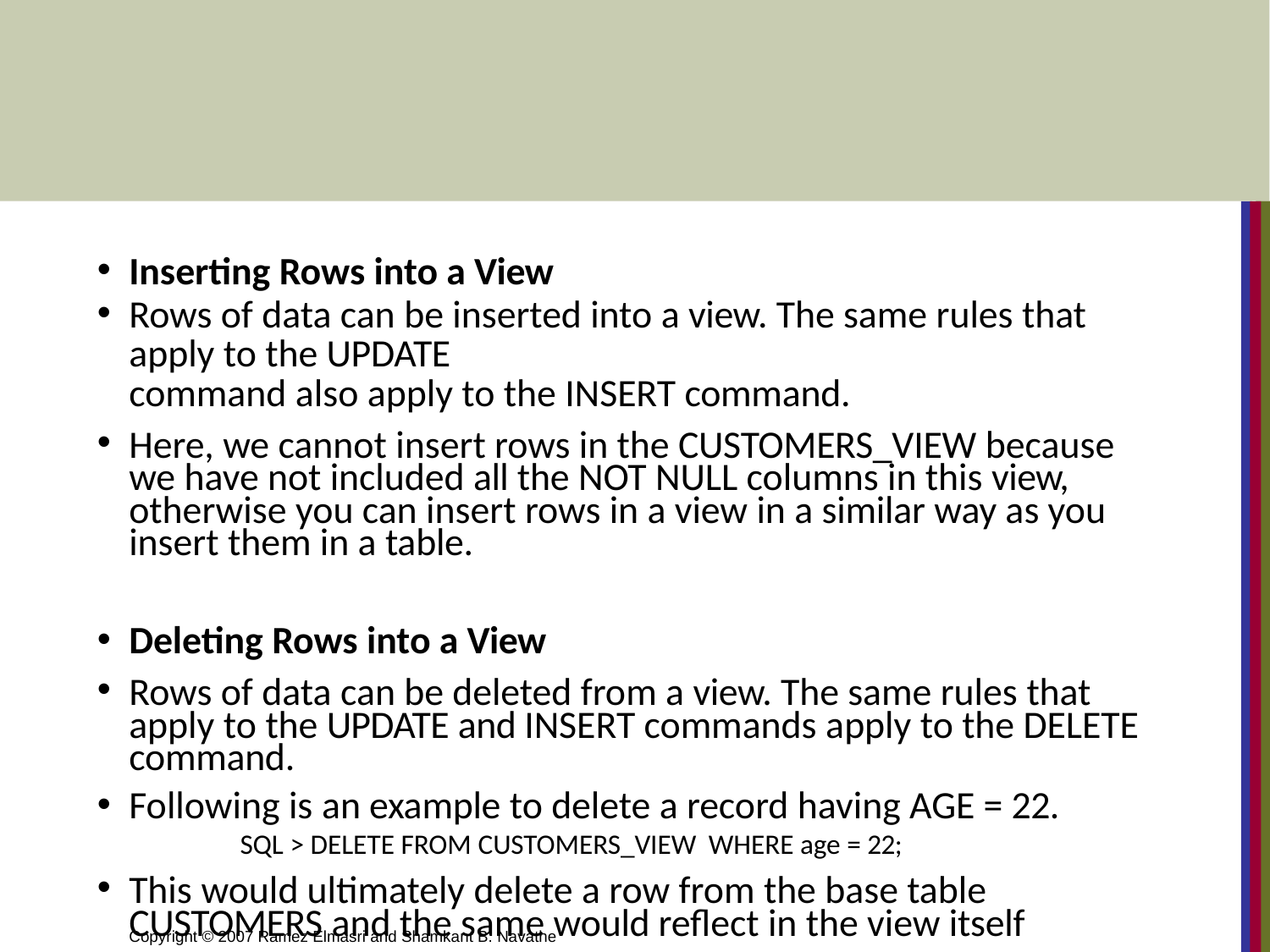

Inserting Rows into a View
Rows of data can be inserted into a view. The same rules that apply to the UPDATE
command also apply to the INSERT command.
Here, we cannot insert rows in the CUSTOMERS_VIEW because we have not included all the NOT NULL columns in this view, otherwise you can insert rows in a view in a similar way as you insert them in a table.

Deleting Rows into a View
Rows of data can be deleted from a view. The same rules that apply to the UPDATE and INSERT commands apply to the DELETE command.
Following is an example to delete a record having AGE = 22.
SQL > DELETE FROM CUSTOMERS_VIEW WHERE age = 22;
This would ultimately delete a row from the base table CUSTOMERS and the same would reflect in the view itself